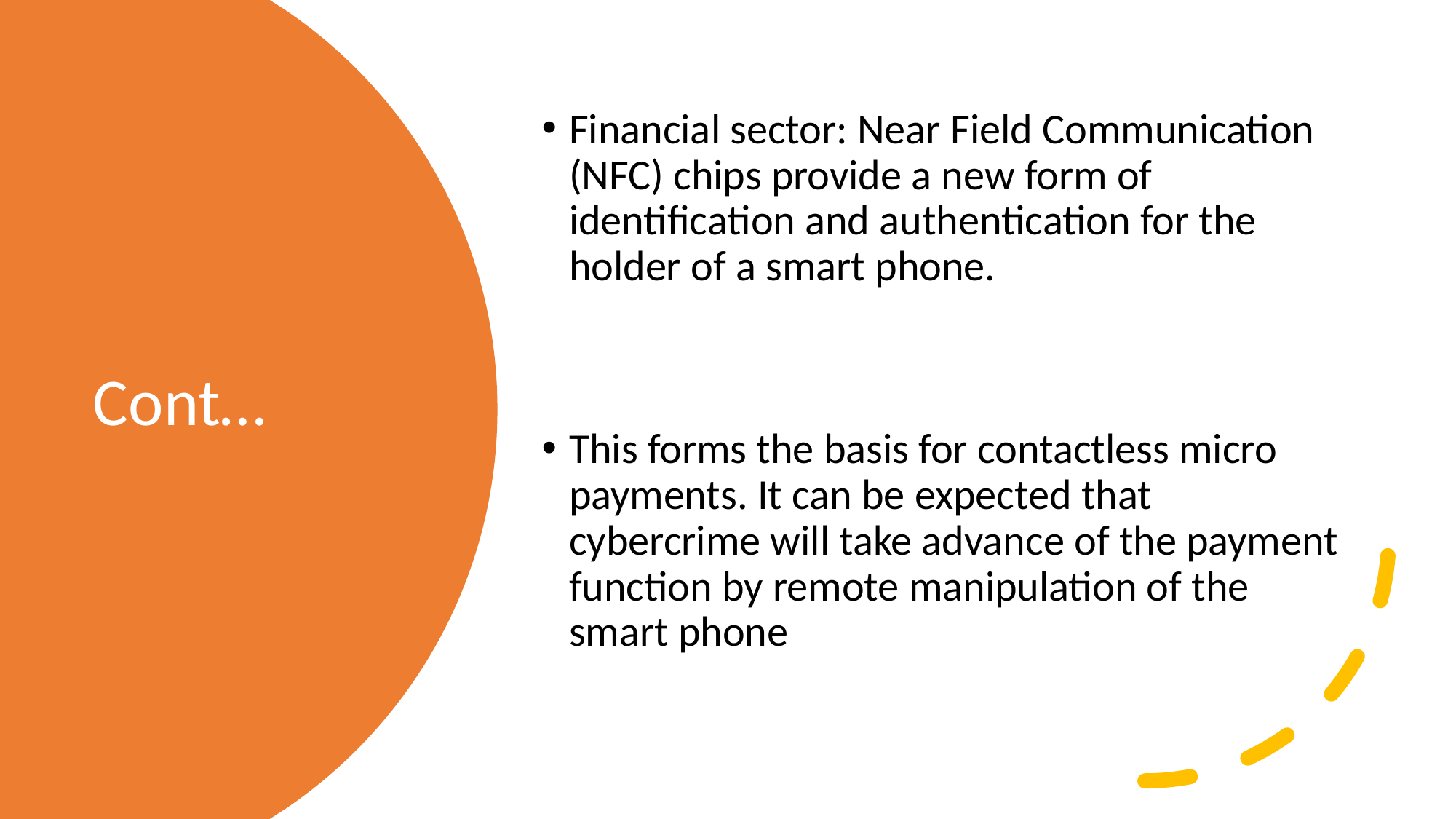

Financial sector: Near Field Communication (NFC) chips provide a new form of identification and authentication for the holder of a smart phone.

This forms the basis for contactless micro payments. It can be expected that cybercrime will take advance of the payment function by remote manipulation of the smart phone
# Cont…